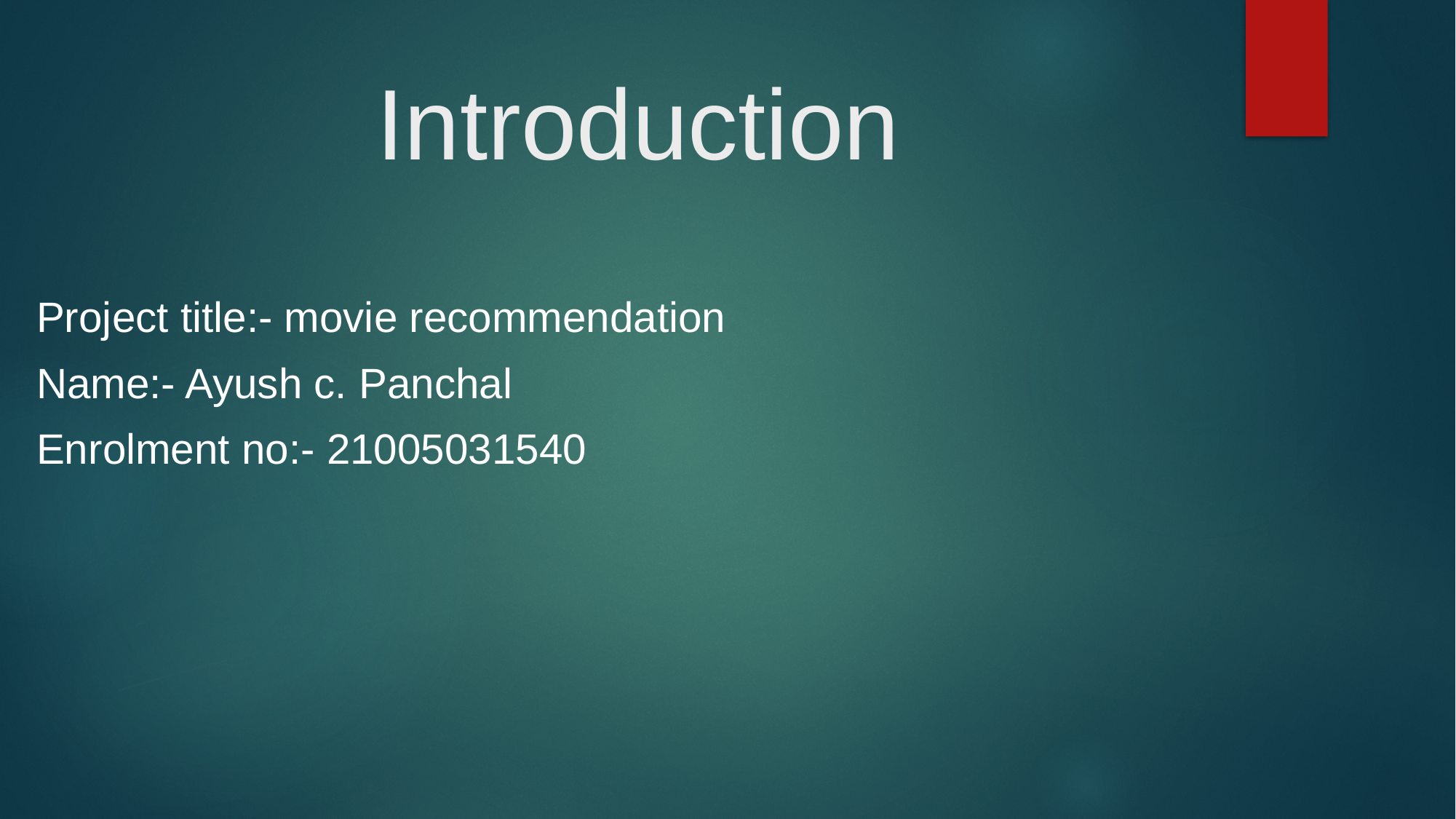

# Introduction
Project title:- movie recommendation
Name:- Ayush c. Panchal
Enrolment no:- 21005031540